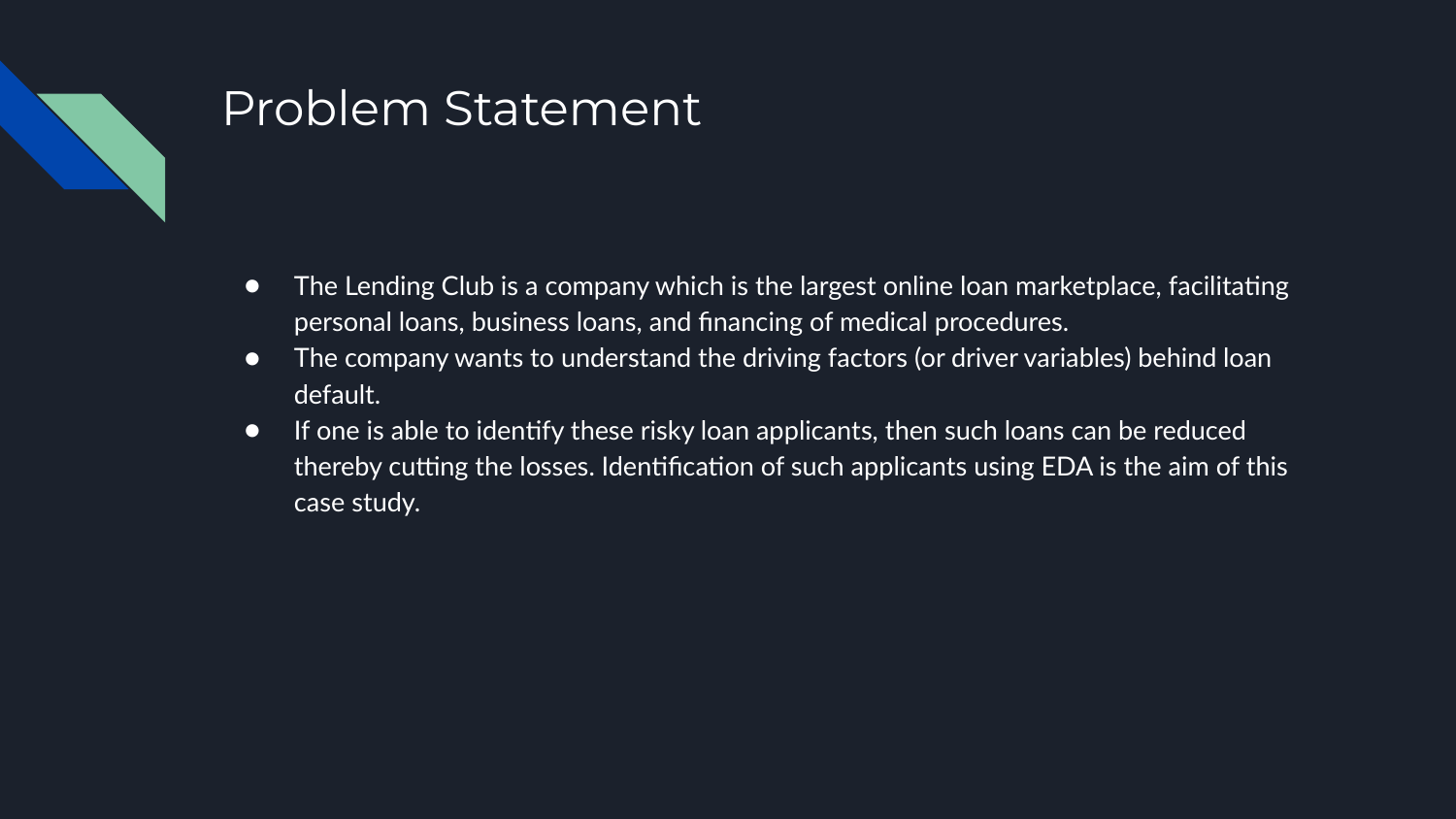

# Problem Statement

The Lending Club is a company which is the largest online loan marketplace, facilitating personal loans, business loans, and financing of medical procedures.
The company wants to understand the driving factors (or driver variables) behind loan default.
If one is able to identify these risky loan applicants, then such loans can be reduced thereby cutting the losses. Identification of such applicants using EDA is the aim of this case study.